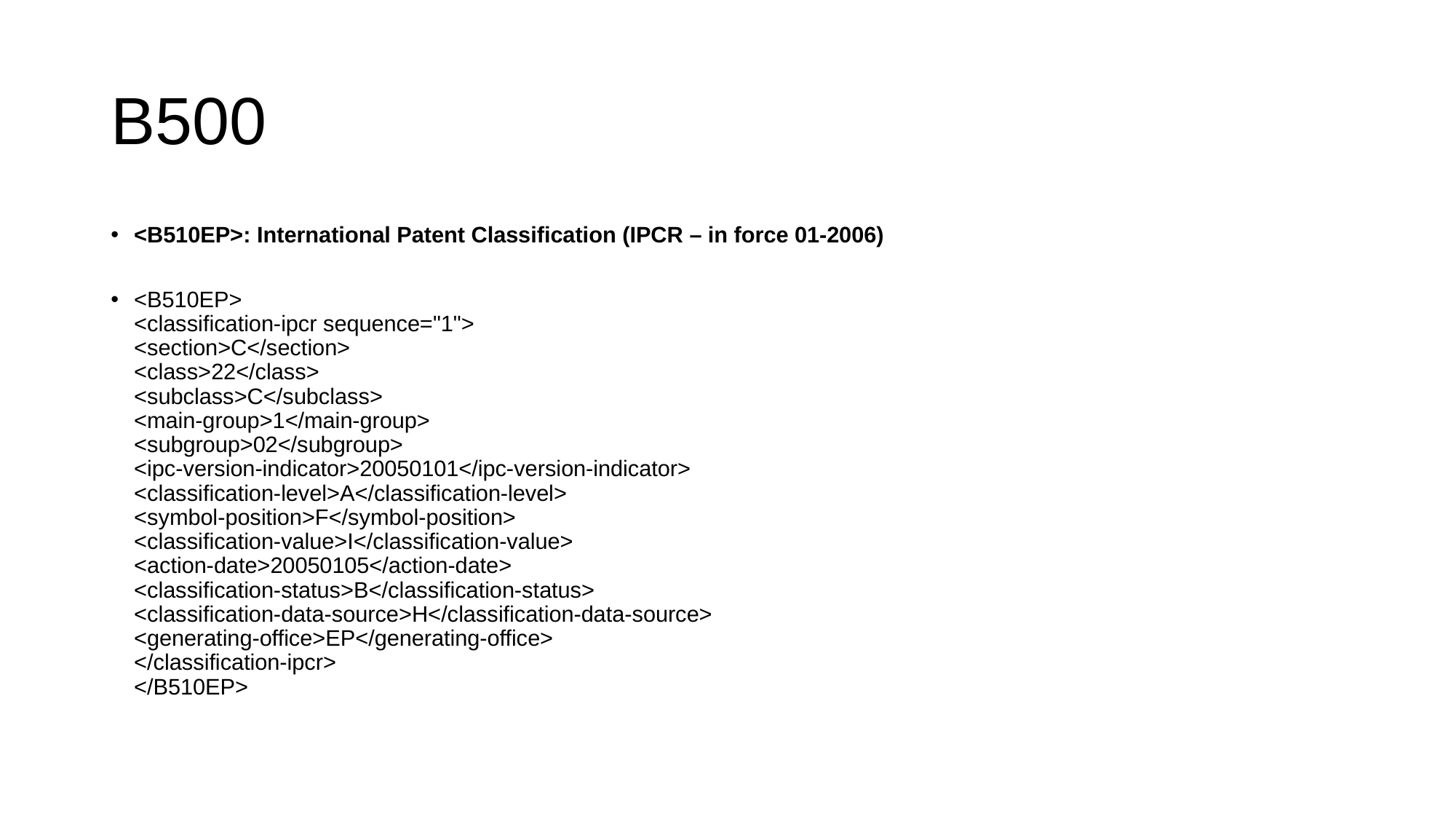

# B500
<B510EP>: International Patent Classification (IPCR – in force 01-2006)

<B510EP>
<classification-ipcr sequence="1">
<section>C</section>
<class>22</class>
<subclass>C</subclass>
<main-group>1</main-group>
<subgroup>02</subgroup>
<ipc-version-indicator>20050101</ipc-version-indicator>
<classification-level>A</classification-level>
<symbol-position>F</symbol-position>
<classification-value>I</classification-value>
<action-date>20050105</action-date>
<classification-status>B</classification-status>
<classification-data-source>H</classification-data-source>
<generating-office>EP</generating-office>
</classification-ipcr>
</B510EP>